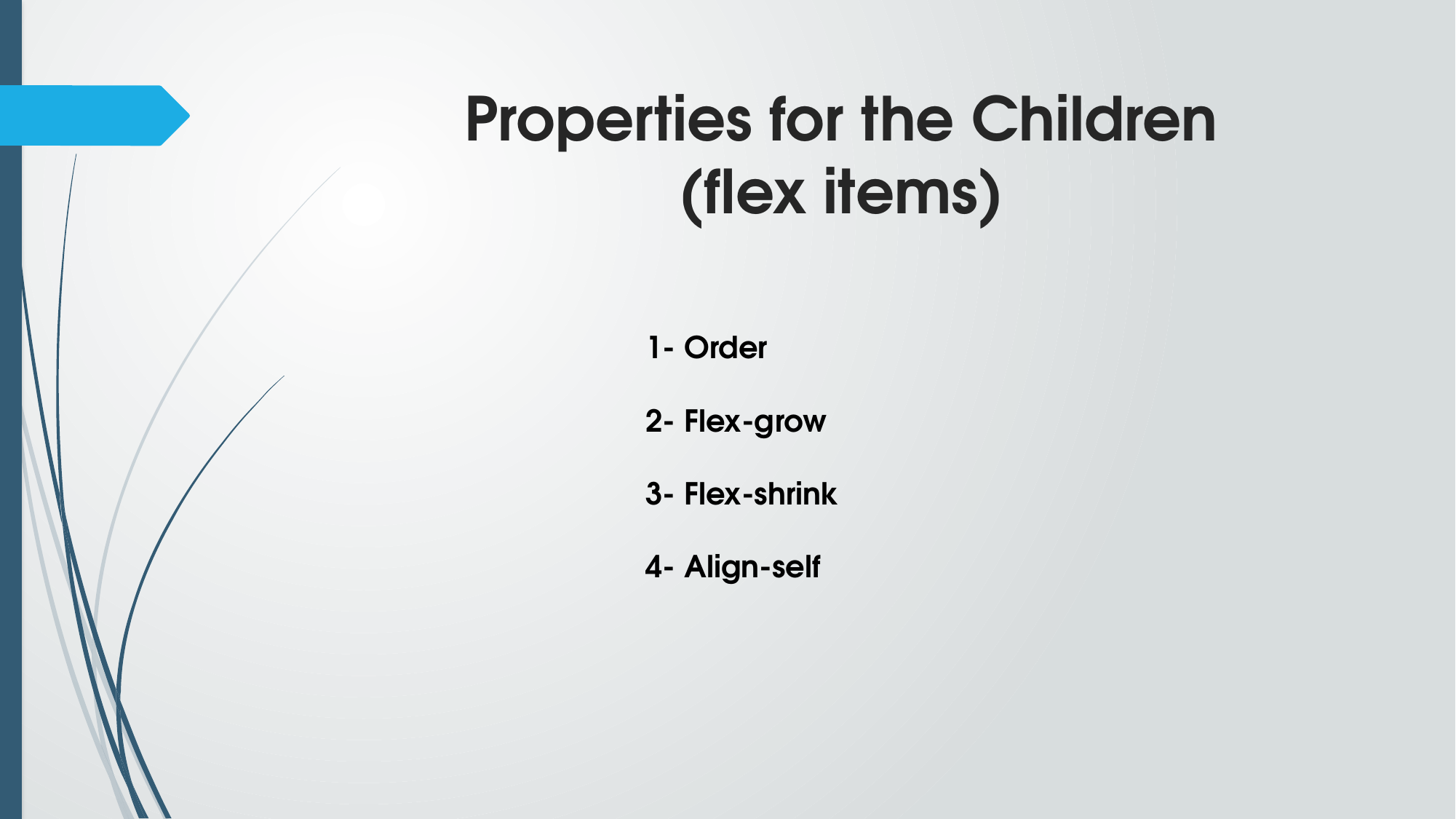

# Properties for the Children (flex items)
1- Order

2- Flex-grow

3- Flex-shrink

4- Align-self